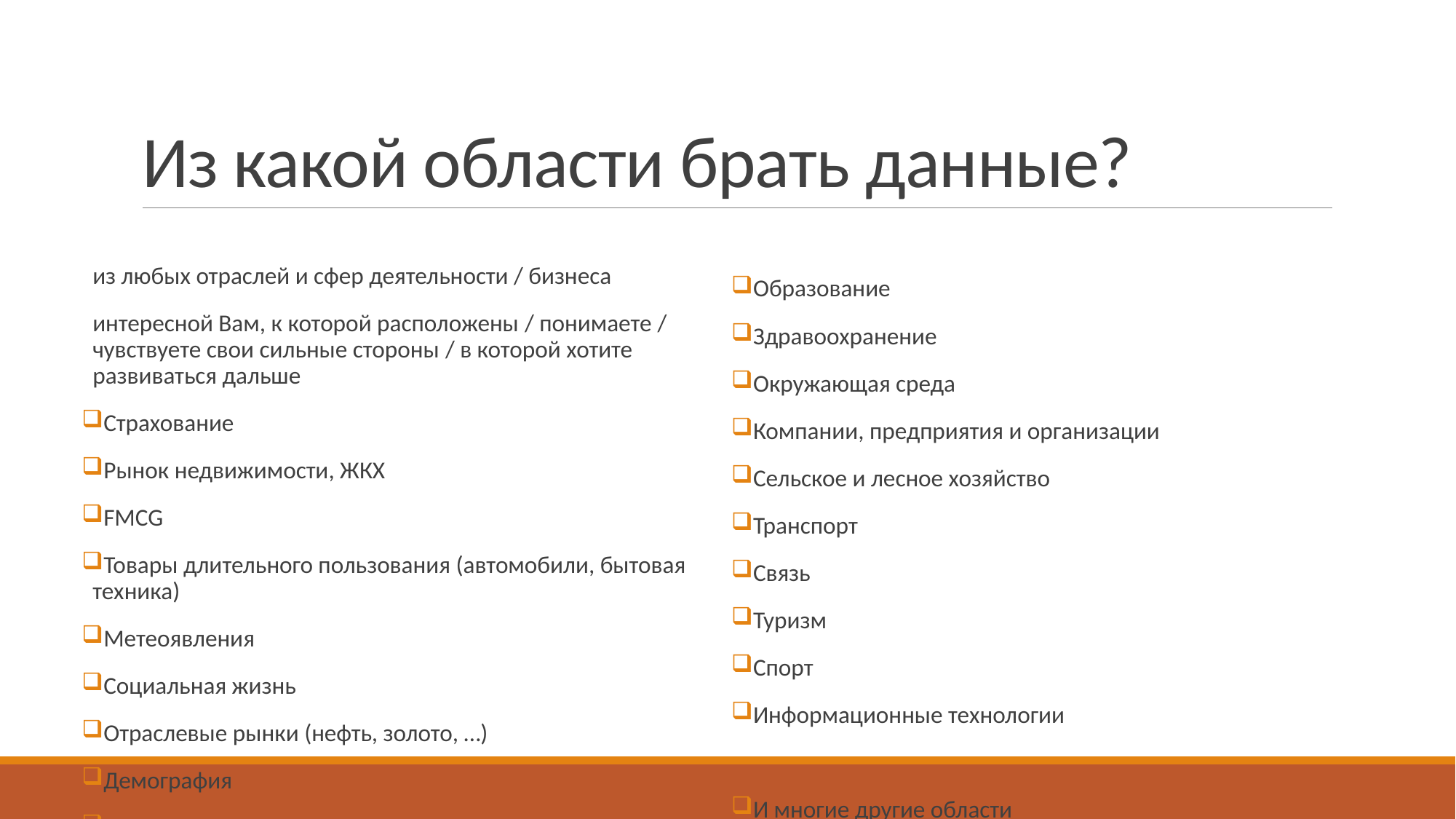

# Из какой области брать данные?

из любых отраслей и сфер деятельности / бизнеса
интересной Вам, к которой расположены / понимаете / чувствуете свои сильные стороны / в которой хотите развиваться дальше
Страхование
Рынок недвижимости, ЖКХ
FMCG
Товары длительного пользования (автомобили, бытовая техника)
Метеоявления
Социальная жизнь
Отраслевые рынки (нефть, золото, …)
Демография
Труд и безработица
Уровень жизни населения

Образование
Здравоохранение
Окружающая среда
Компании, предприятия и организации
Сельское и лесное хозяйство
Транспорт
Связь
Туризм
Спорт
Информационные технологии

И многие другие области